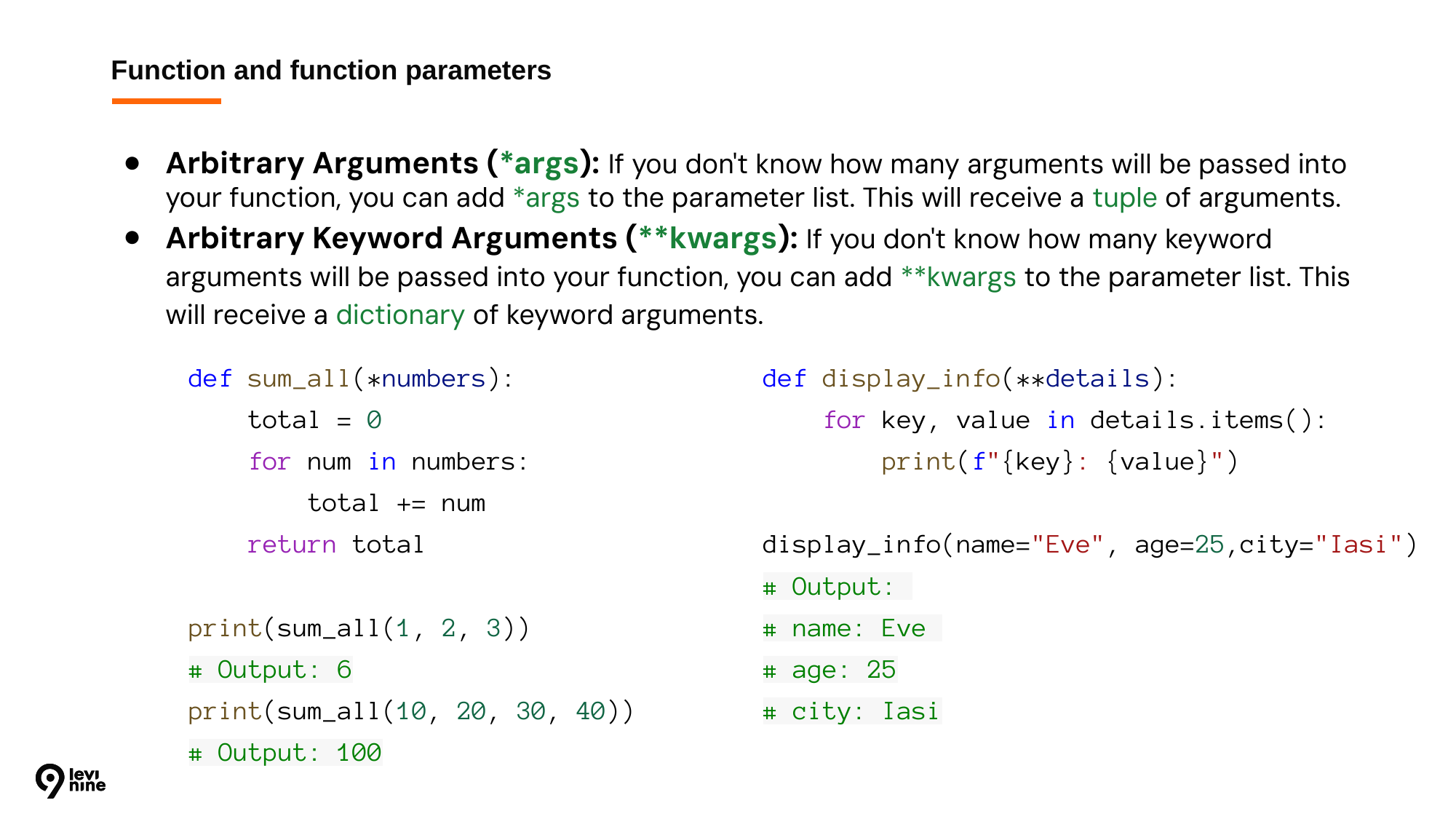

# Function and function parameters

Arbitrary Arguments (*args): If you don't know how many arguments will be passed into your function, you can add *args to the parameter list. This will receive a tuple of arguments.
Arbitrary Keyword Arguments (**kwargs): If you don't know how many keyword arguments will be passed into your function, you can add **kwargs to the parameter list. This will receive a dictionary of keyword arguments.
def sum_all(*numbers):
    total = 0
    for num in numbers:
        total += num
    return total

print(sum_all(1, 2, 3))
# Output: 6
print(sum_all(10, 20, 30, 40))
# Output: 100

def display_info(**details):
    for key, value in details.items():
        print(f"{key}: {value}")

display_info(name="Eve", age=25,city="Iasi")
# Output:
# name: Eve
# age: 25
# city: Iasi